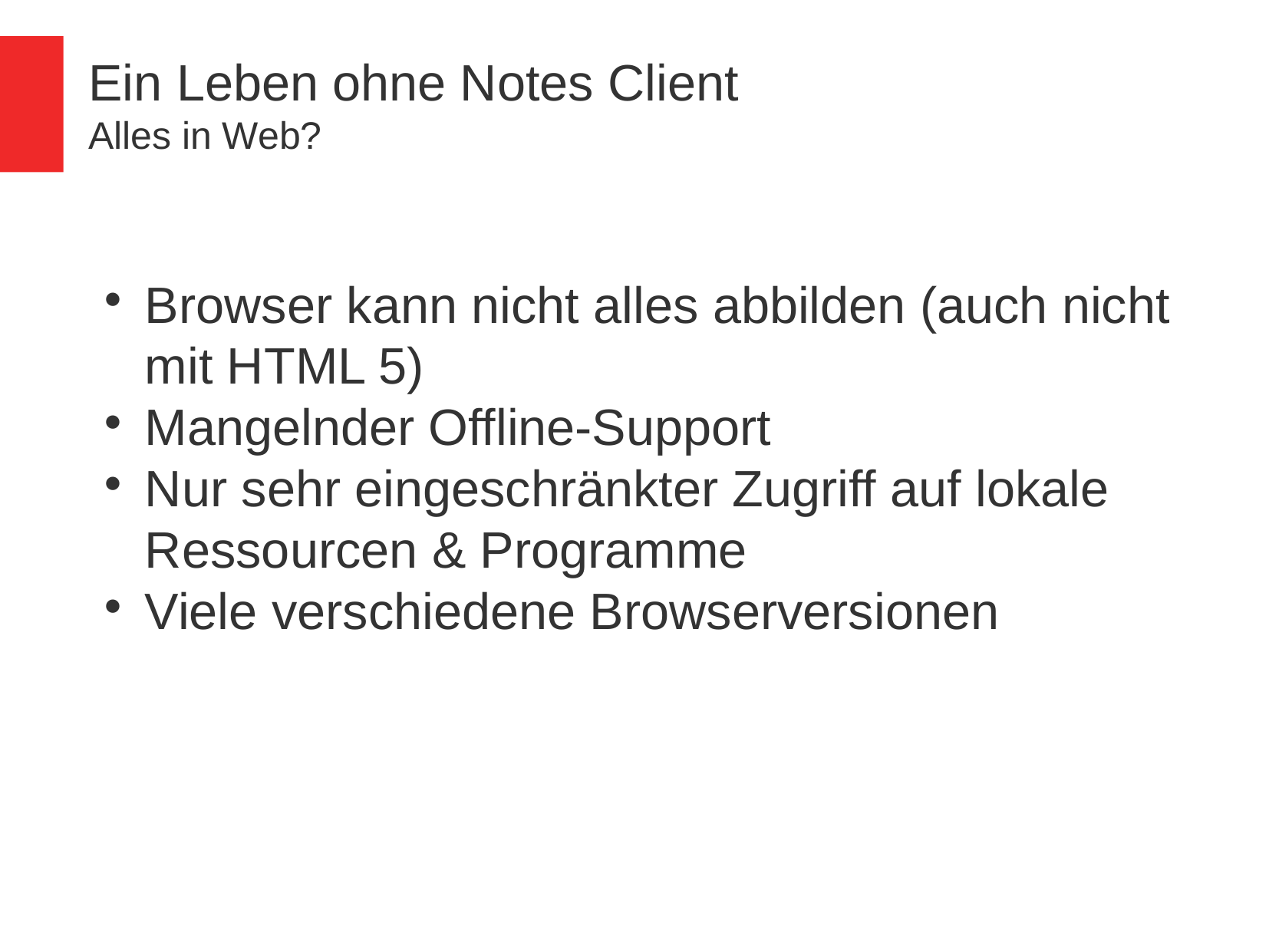

Ein Leben ohne Notes Client
Alles in Web?
Browser kann nicht alles abbilden (auch nicht mit HTML 5)
Mangelnder Offline-Support
Nur sehr eingeschränkter Zugriff auf lokale Ressourcen & Programme
Viele verschiedene Browserversionen